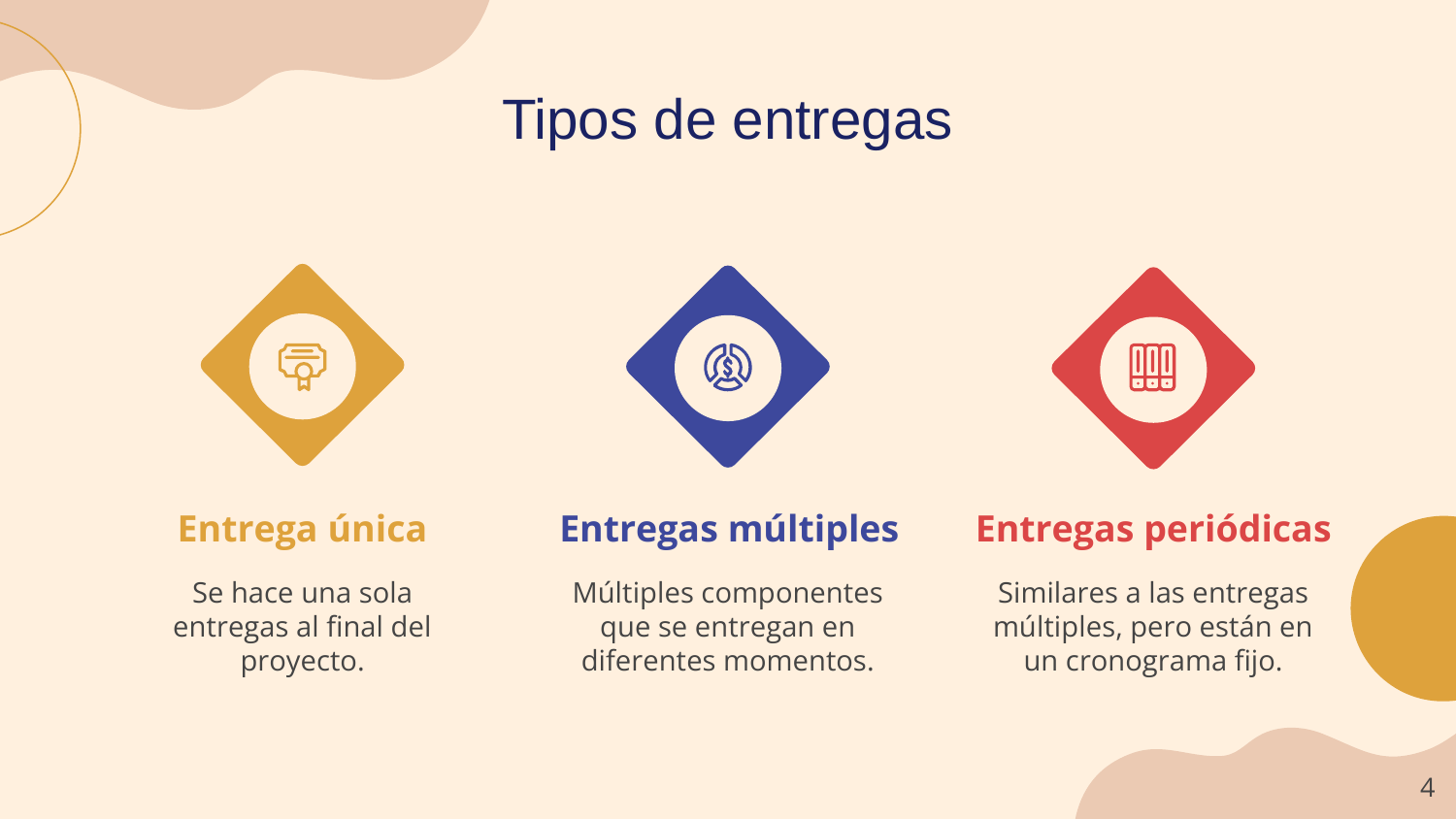

Tipos de entregas

# Entrega única
Entregas múltiples
Entregas periódicas
Se hace una sola entregas al final del proyecto.
Múltiples componentes que se entregan en diferentes momentos.
Similares a las entregas múltiples, pero están en un cronograma fijo.
4